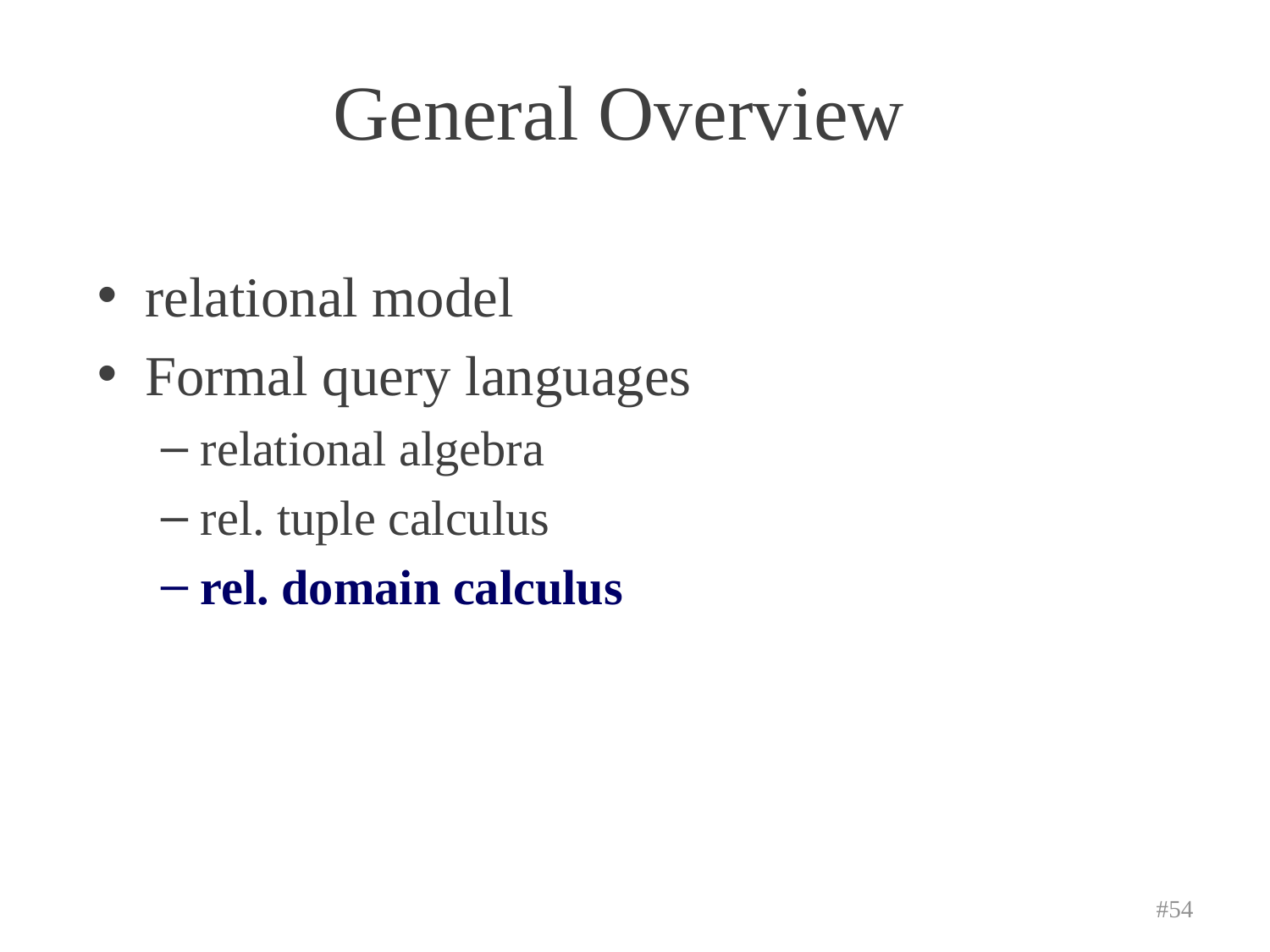

# General Overview
relational model
Formal query languages
relational algebra
rel. tuple calculus
rel. domain calculus

#54